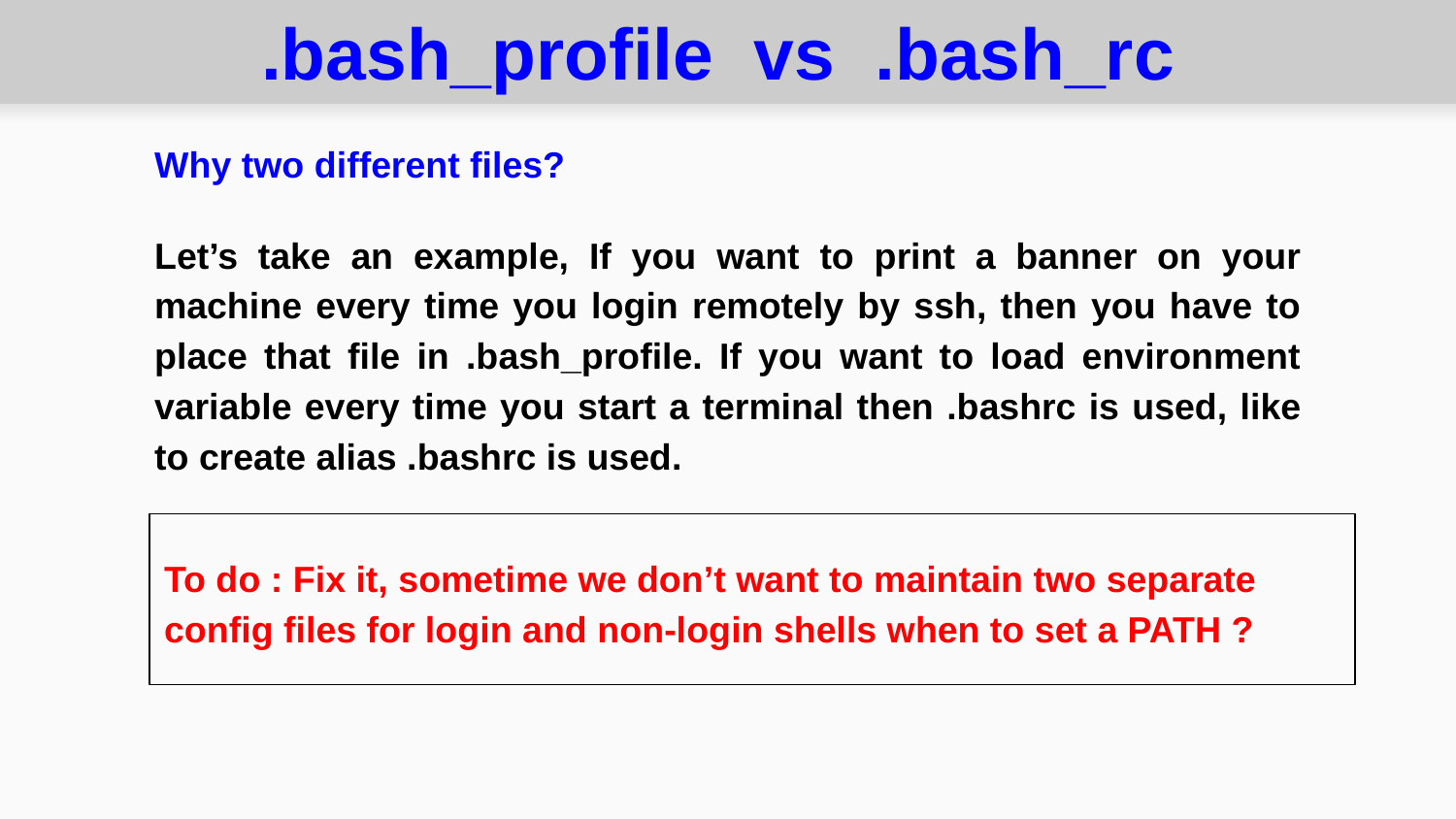

# .bash_profile  vs  .bash_rc
Why two different files?
Let’s take an example, If you want to print a banner on your machine every time you login remotely by ssh, then you have to place that file in .bash_profile. If you want to load environment variable every time you start a terminal then .bashrc is used, like to create alias .bashrc is used.
To do : Fix it, sometime we don’t want to maintain two separate config files for login and non-login shells when to set a PATH ?